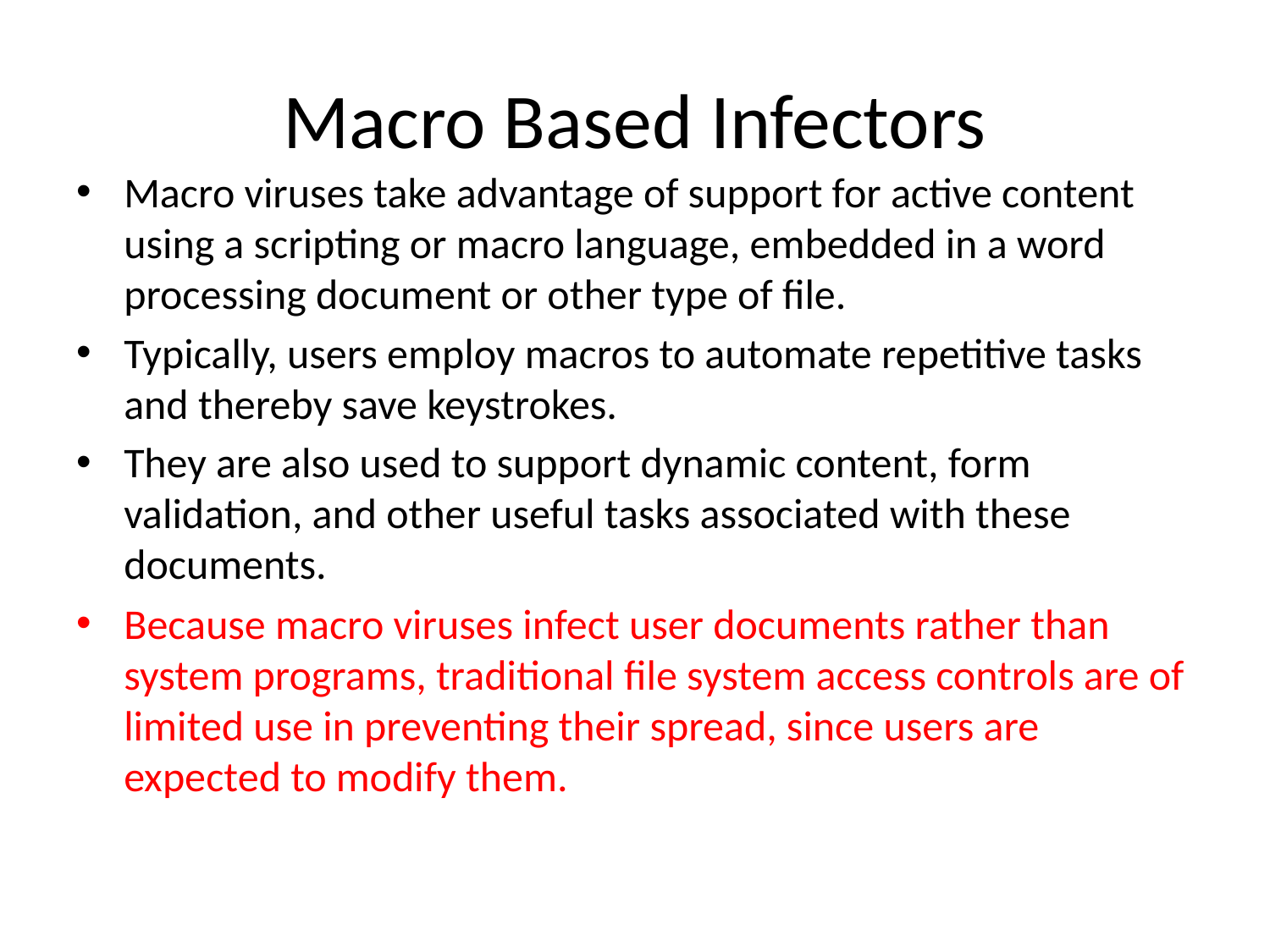

# Macro Based Infectors
Macro viruses take advantage of support for active content using a scripting or macro language, embedded in a word processing document or other type of file.
Typically, users employ macros to automate repetitive tasks and thereby save keystrokes.
They are also used to support dynamic content, form validation, and other useful tasks associated with these documents.
Because macro viruses infect user documents rather than system programs, traditional file system access controls are of limited use in preventing their spread, since users are expected to modify them.